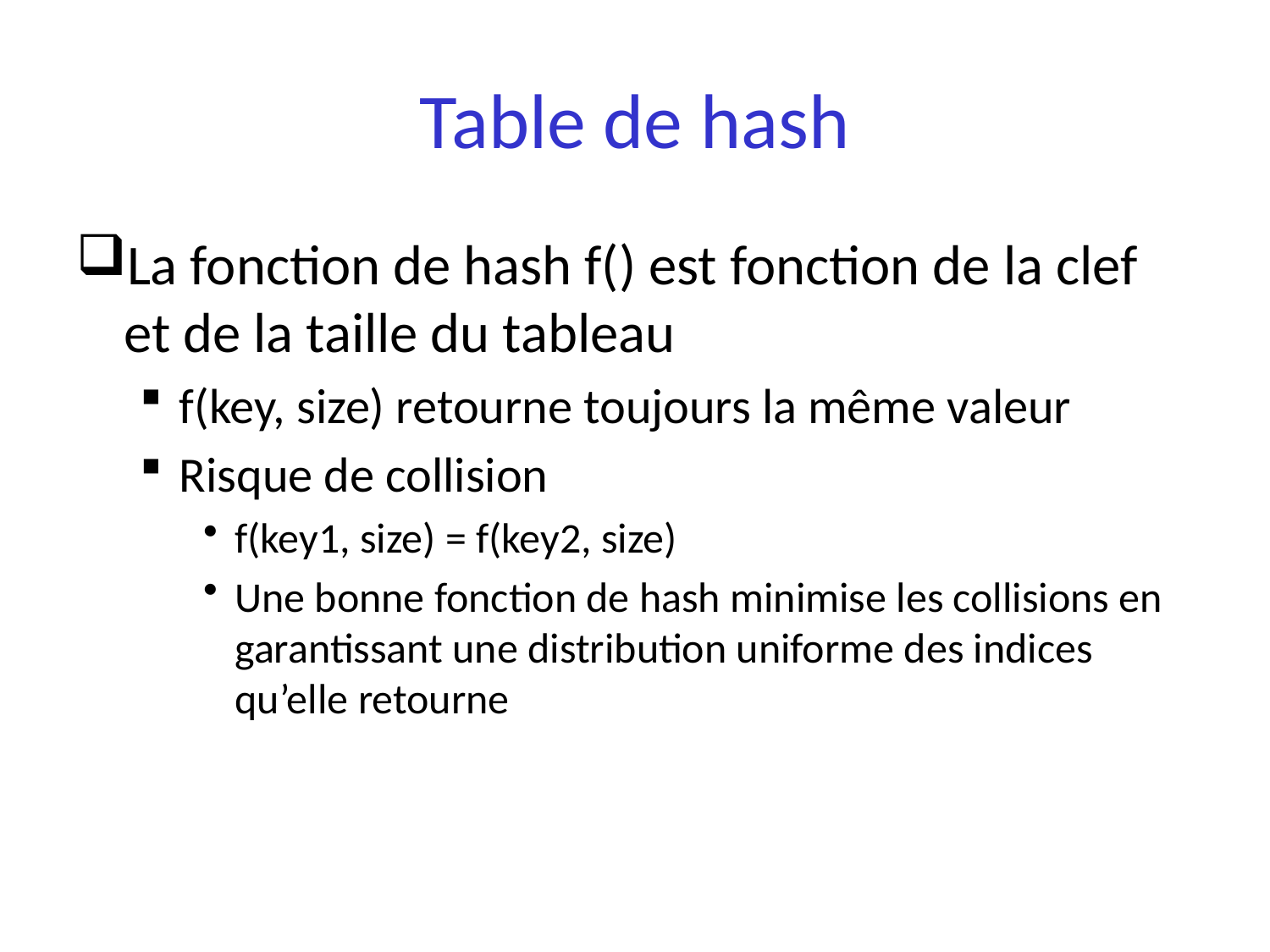

# Table de hash
La fonction de hash f() est fonction de la clef et de la taille du tableau
f(key, size) retourne toujours la même valeur
Risque de collision
f(key1, size) = f(key2, size)
Une bonne fonction de hash minimise les collisions en garantissant une distribution uniforme des indices qu’elle retourne